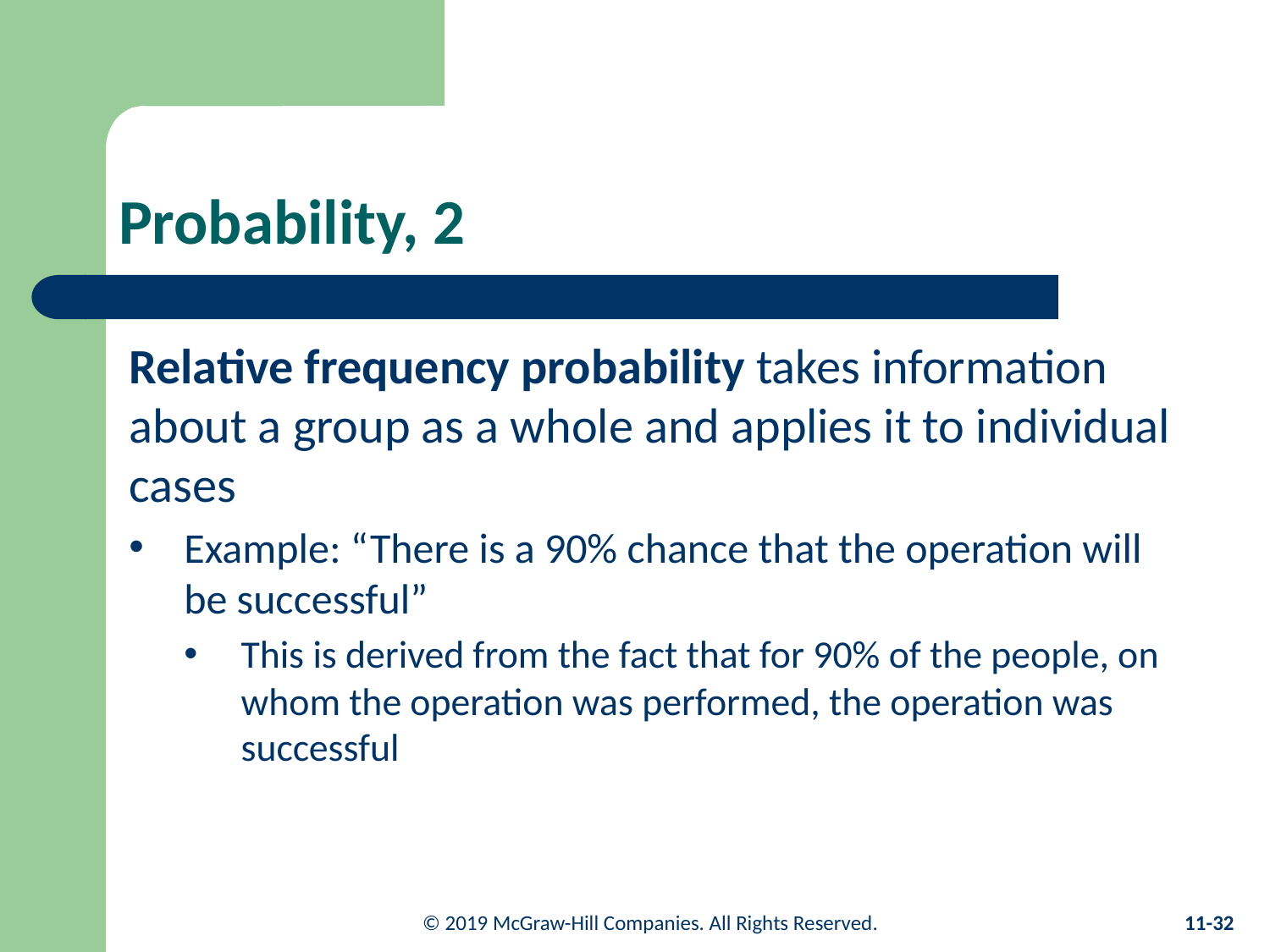

# Probability, 2
Relative frequency probability takes information about a group as a whole and applies it to individual cases
Example: “There is a 90% chance that the operation will be successful”
This is derived from the fact that for 90% of the people, on whom the operation was performed, the operation was successful